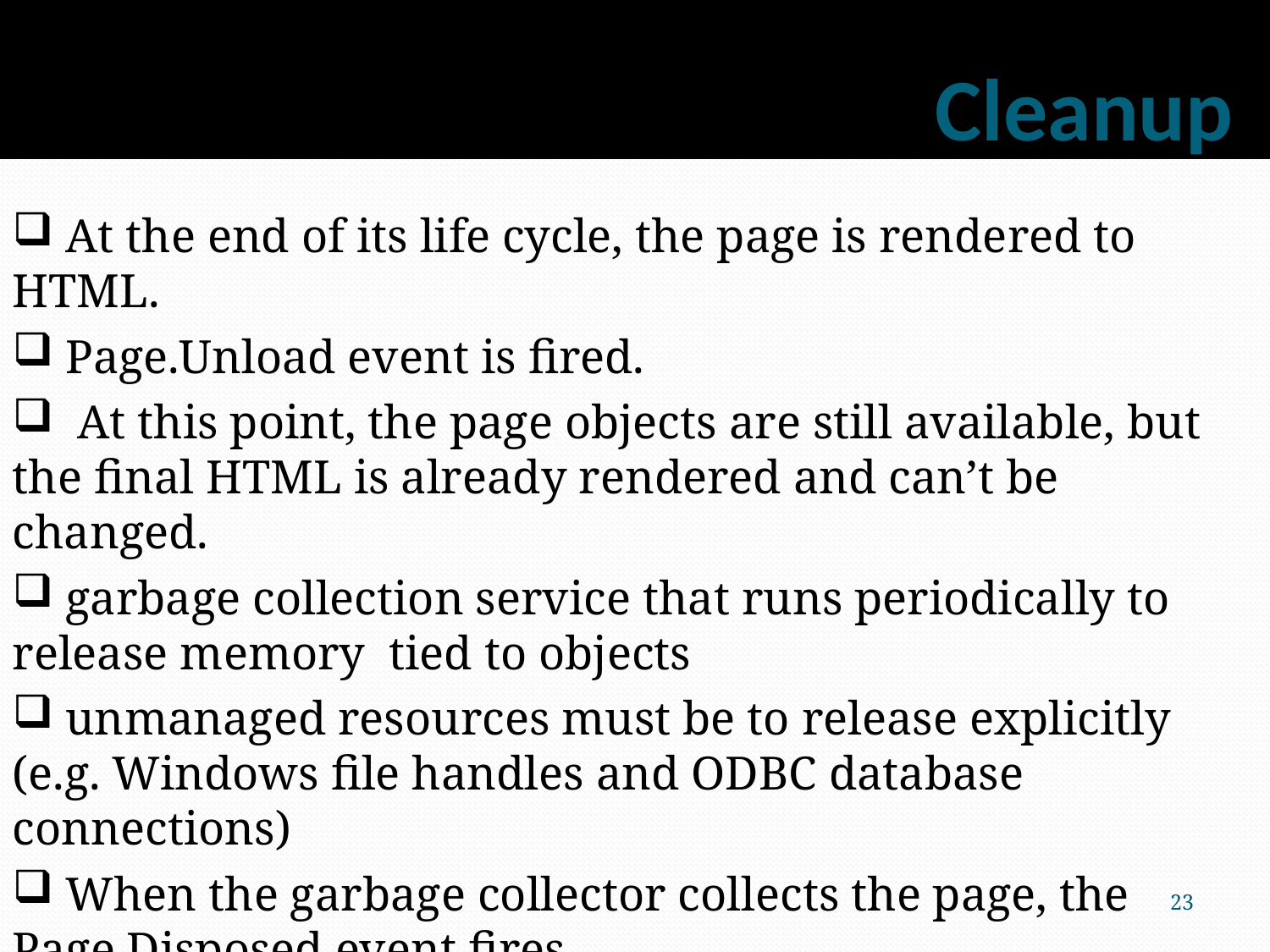

# Cleanup
 At the end of its life cycle, the page is rendered to HTML.
 Page.Unload event is fired.
  At this point, the page objects are still available, but the final HTML is already rendered and can’t be changed.
 garbage collection service that runs periodically to release memory  tied to objects
 unmanaged resources must be to release explicitly (e.g. Windows file handles and ODBC database connections)
 When the garbage collector collects the page, the Page.Disposed event fires.
23